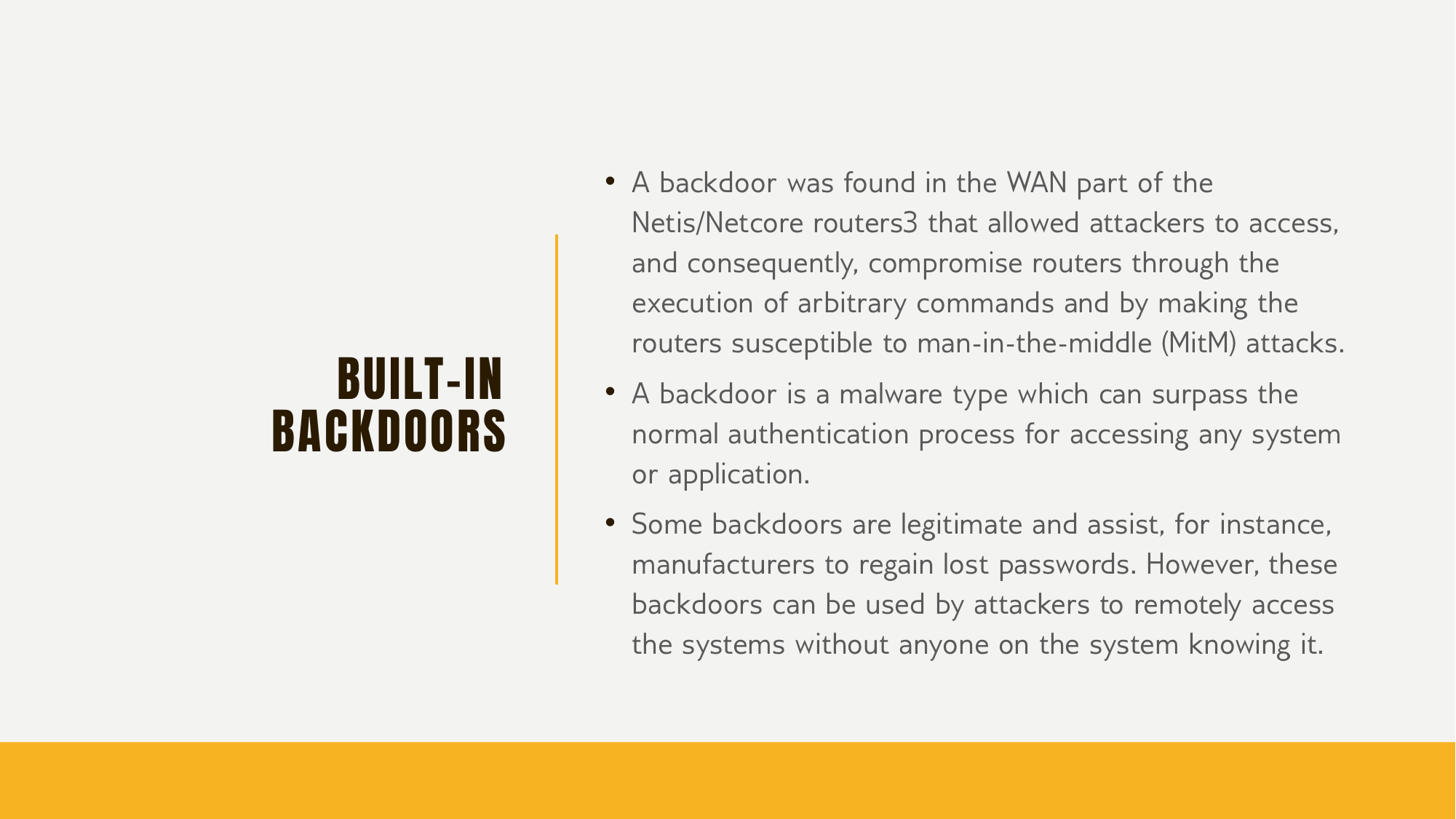

# Built-In Backdoors
A backdoor was found in the WAN part of the Netis/Netcore routers3 that allowed attackers to access, and consequently, compromise routers through the execution of arbitrary commands and by making the routers susceptible to man-in-the-middle (MitM) attacks.
A backdoor is a malware type which can surpass the normal authentication process for accessing any system or application.
Some backdoors are legitimate and assist, for instance, manufacturers to regain lost passwords. However, these backdoors can be used by attackers to remotely access the systems without anyone on the system knowing it.
25